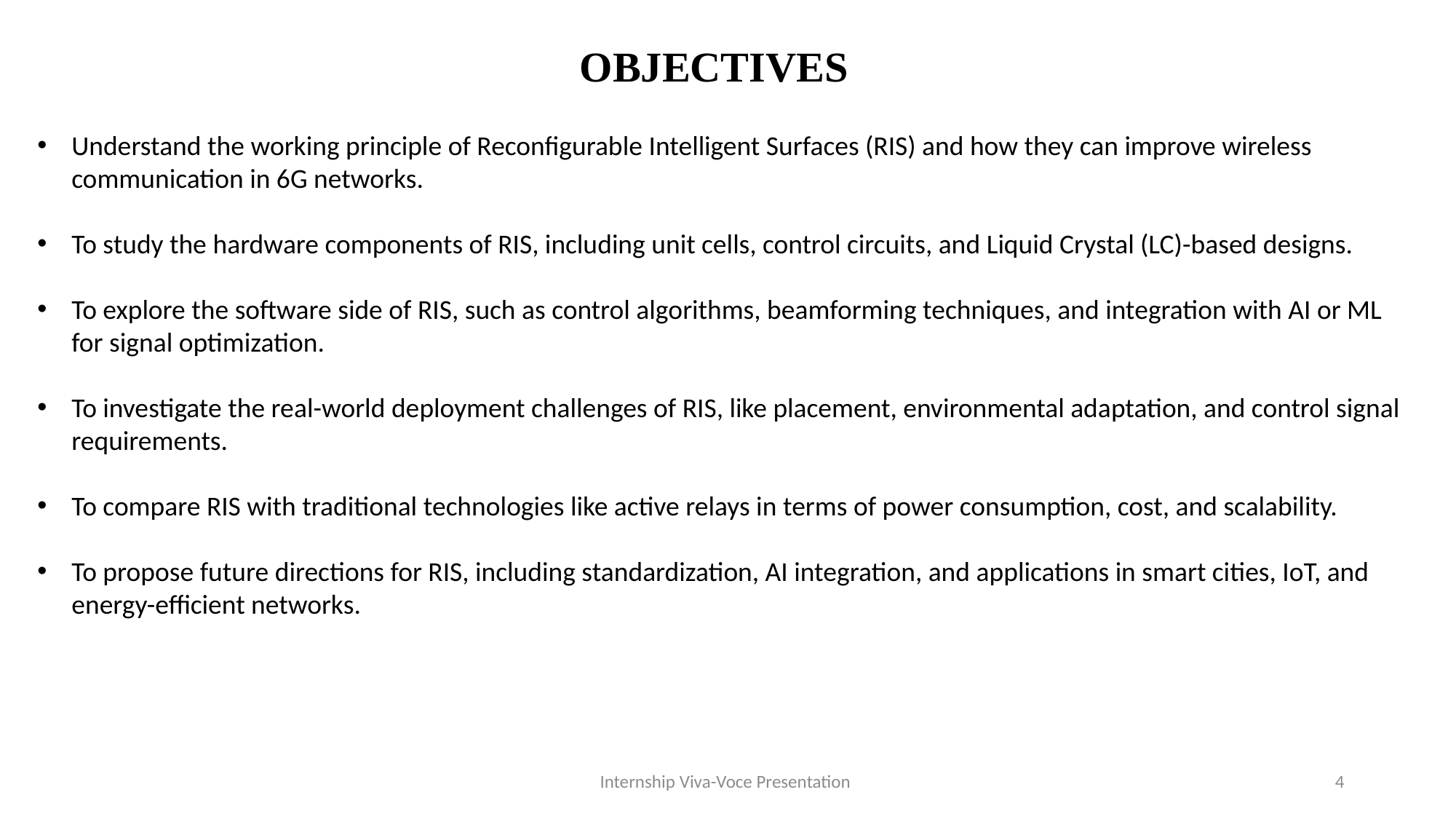

OBJECTIVES
Understand the working principle of Reconfigurable Intelligent Surfaces (RIS) and how they can improve wireless communication in 6G networks.

To study the hardware components of RIS, including unit cells, control circuits, and Liquid Crystal (LC)-based designs.

To explore the software side of RIS, such as control algorithms, beamforming techniques, and integration with AI or ML for signal optimization.

To investigate the real-world deployment challenges of RIS, like placement, environmental adaptation, and control signal requirements.

To compare RIS with traditional technologies like active relays in terms of power consumption, cost, and scalability.

To propose future directions for RIS, including standardization, AI integration, and applications in smart cities, IoT, and energy-efficient networks.
Internship Viva-Voce Presentation
4